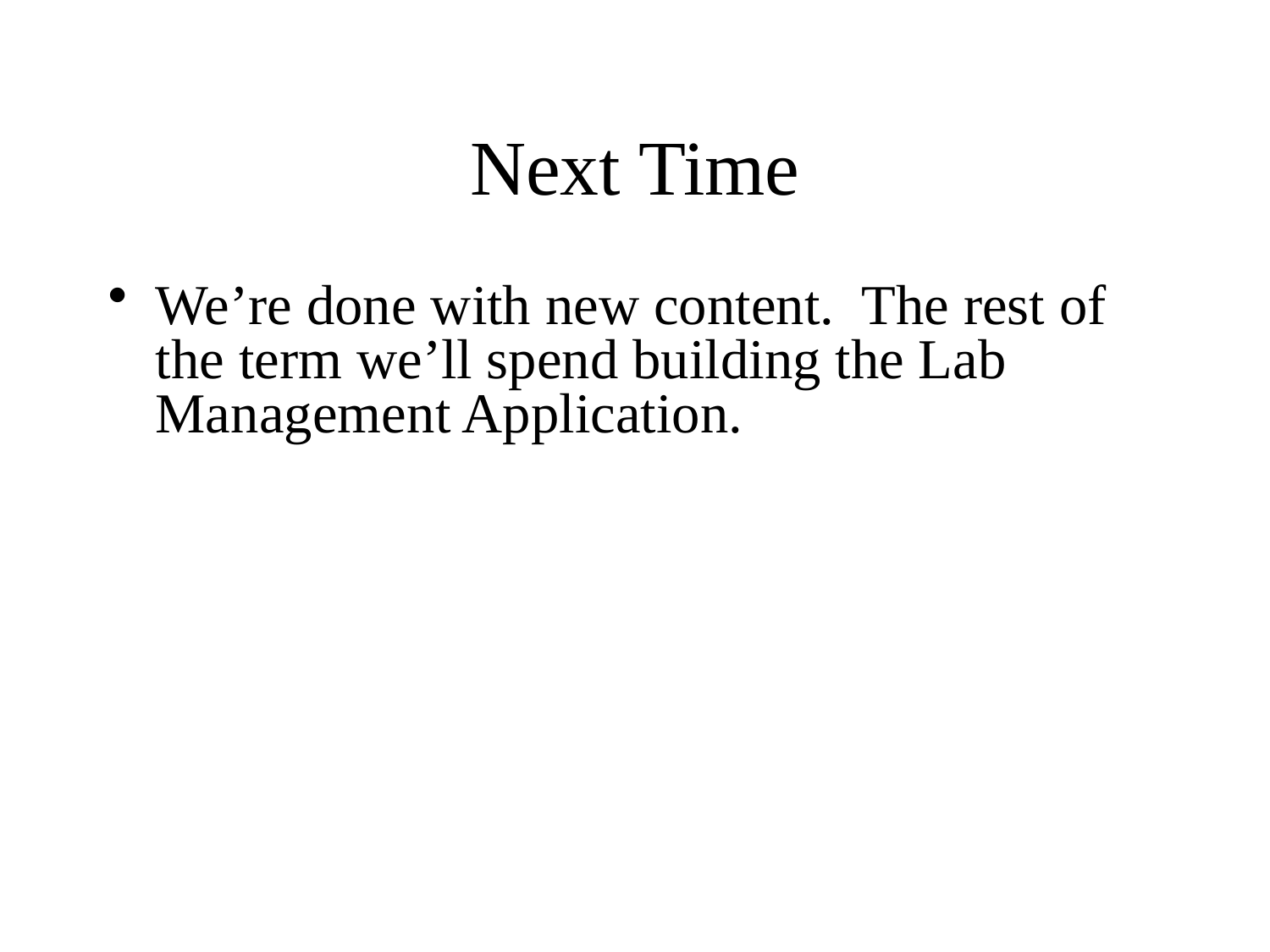

# Next Time
We’re done with new content.  The rest of the term we’ll spend building the Lab Management Application.